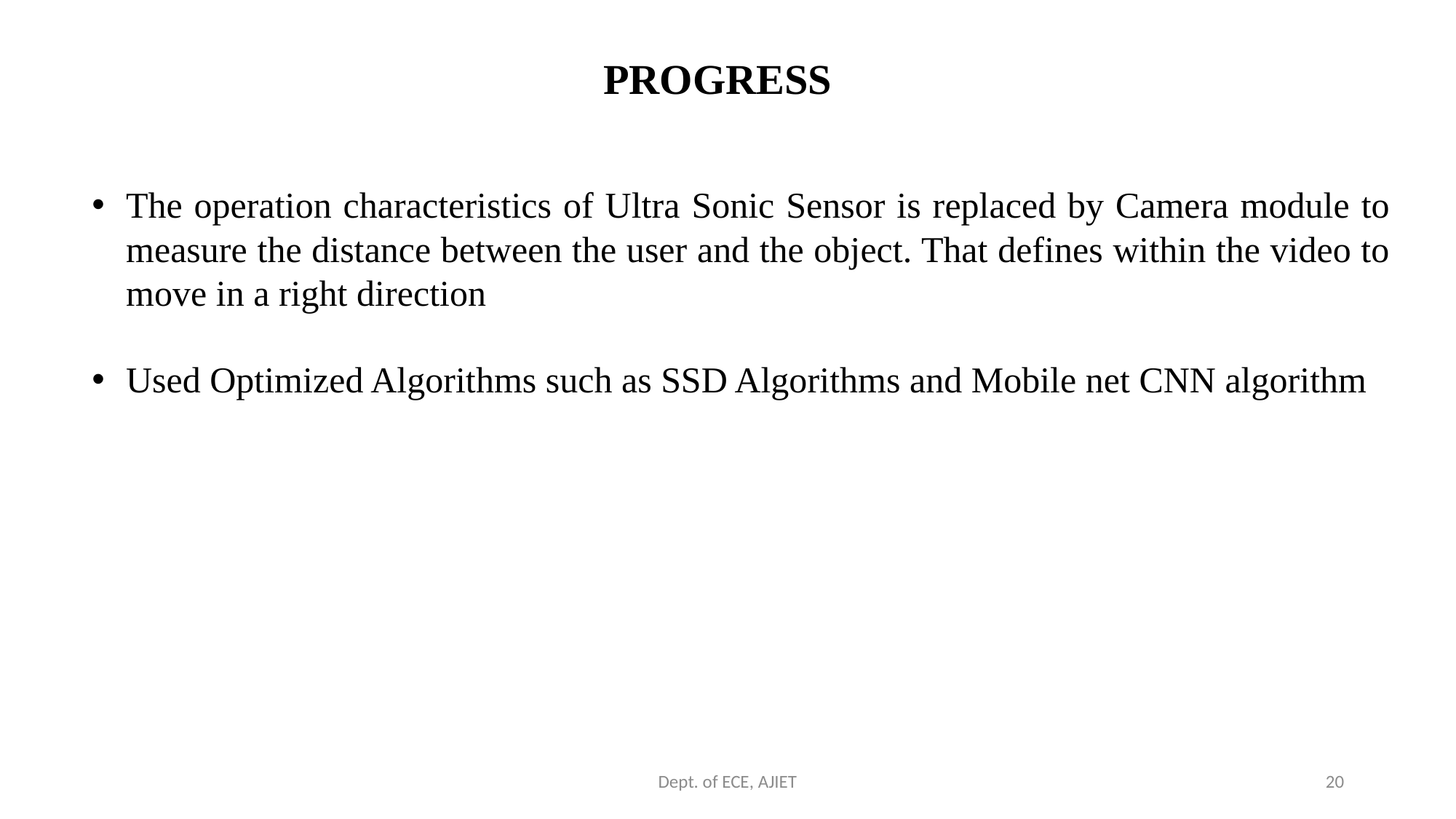

PROGRESS
The operation characteristics of Ultra Sonic Sensor is replaced by Camera module to measure the distance between the user and the object. That defines within the video to move in a right direction

Used Optimized Algorithms such as SSD Algorithms and Mobile net CNN algorithm

Dept. of ECE, AJIET
20